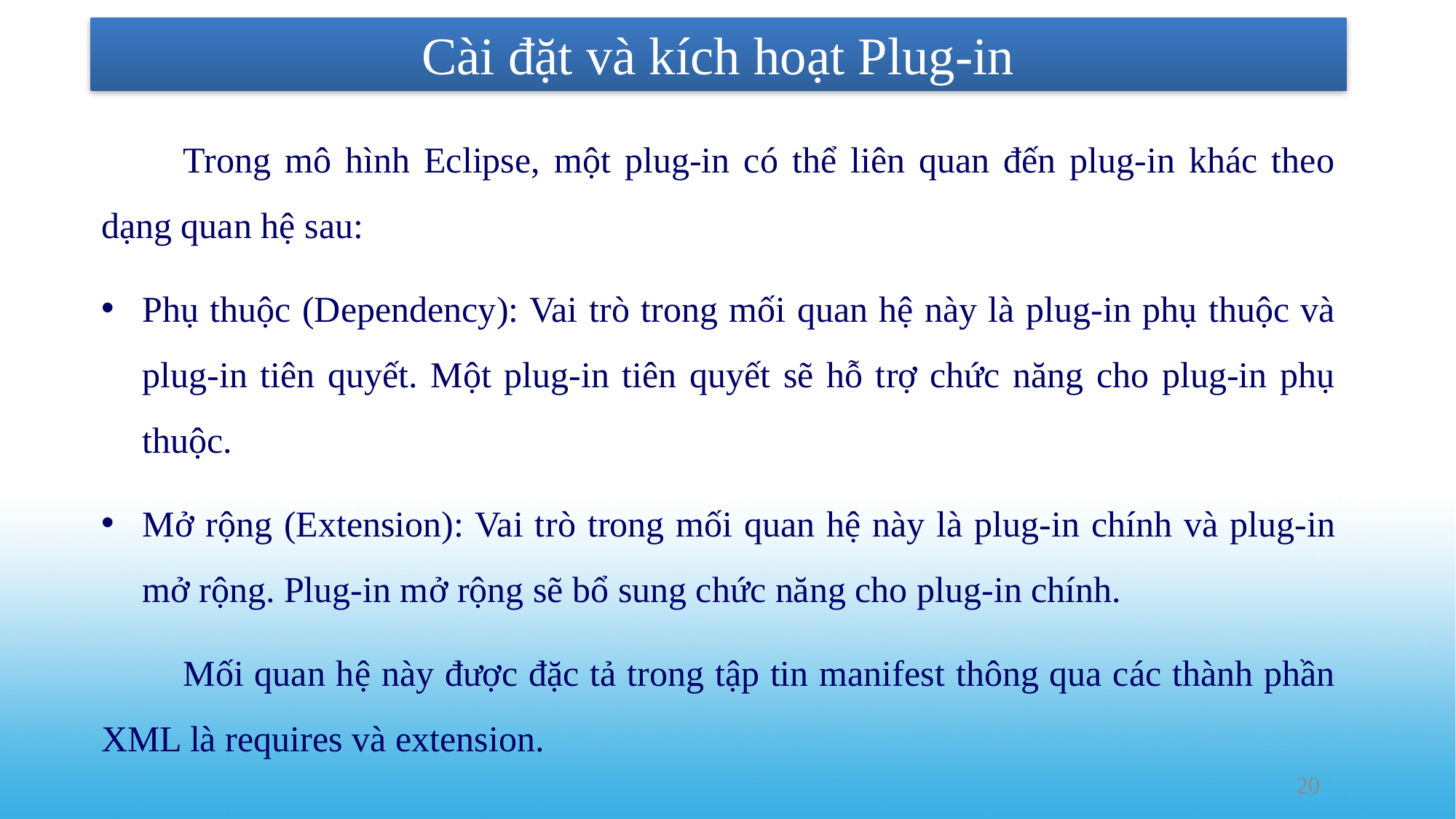

# Cài đặt và kích hoạt Plug-in
Trong mô hình Eclipse, một plug-in có thể liên quan đến plug-in khác theo dạng quan hệ sau:
Phụ thuộc (Dependency): Vai trò trong mối quan hệ này là plug-in phụ thuộc và plug-in tiên quyết. Một plug-in tiên quyết sẽ hỗ trợ chức năng cho plug-in phụ thuộc.
Mở rộng (Extension): Vai trò trong mối quan hệ này là plug-in chính và plug-in mở rộng. Plug-in mở rộng sẽ bổ sung chức năng cho plug-in chính.
Mối quan hệ này được đặc tả trong tập tin manifest thông qua các thành phần XML là requires và extension.

20